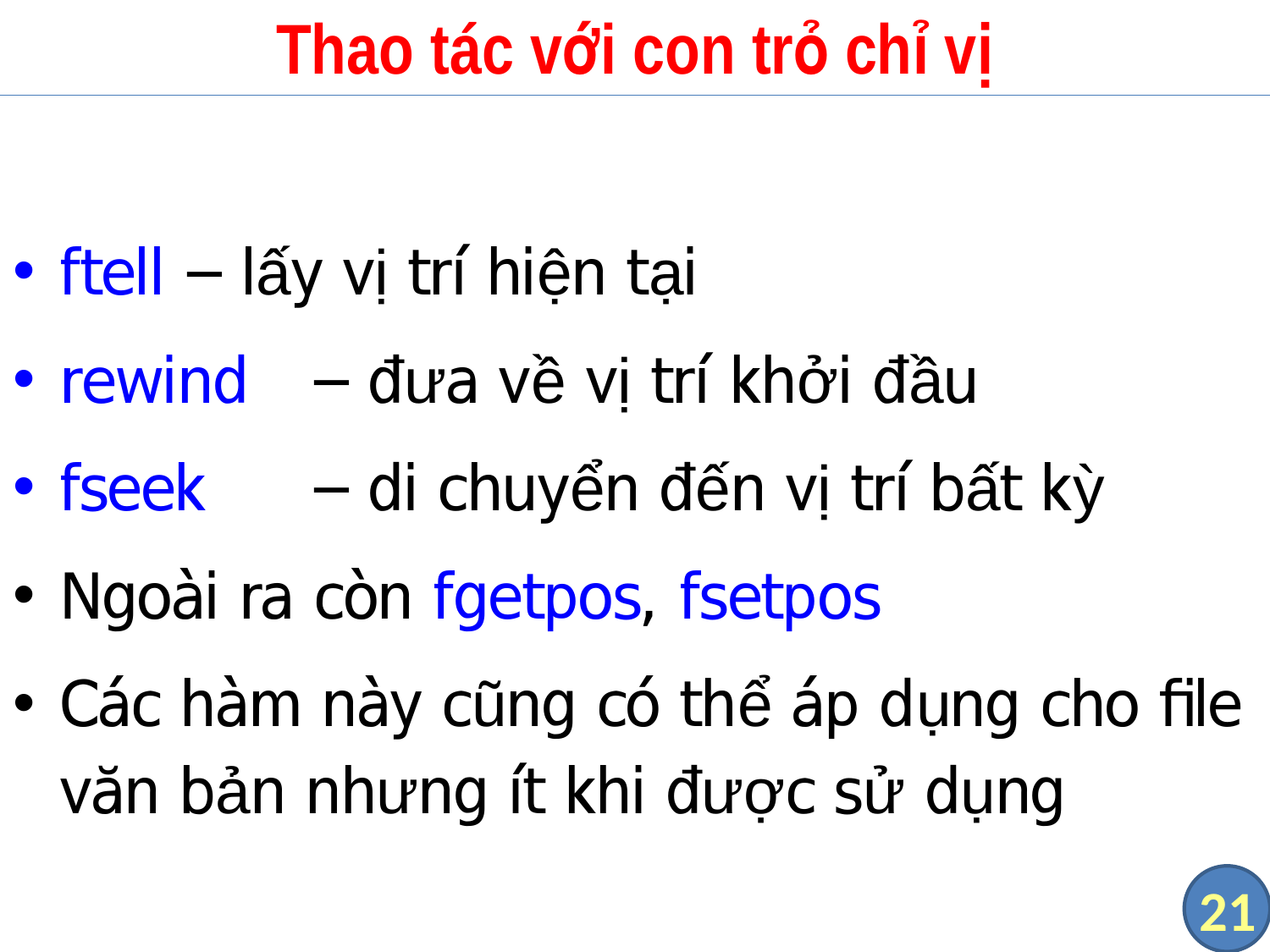

# Thao tác với con trỏ chỉ vị
ftell	– lấy vị trí hiện tại
rewind	– đưa về vị trí khởi đầu
fseek	– di chuyển đến vị trí bất kỳ
Ngoài ra còn fgetpos, fsetpos
Các hàm này cũng có thể áp dụng cho file văn bản nhưng ít khi được sử dụng
21